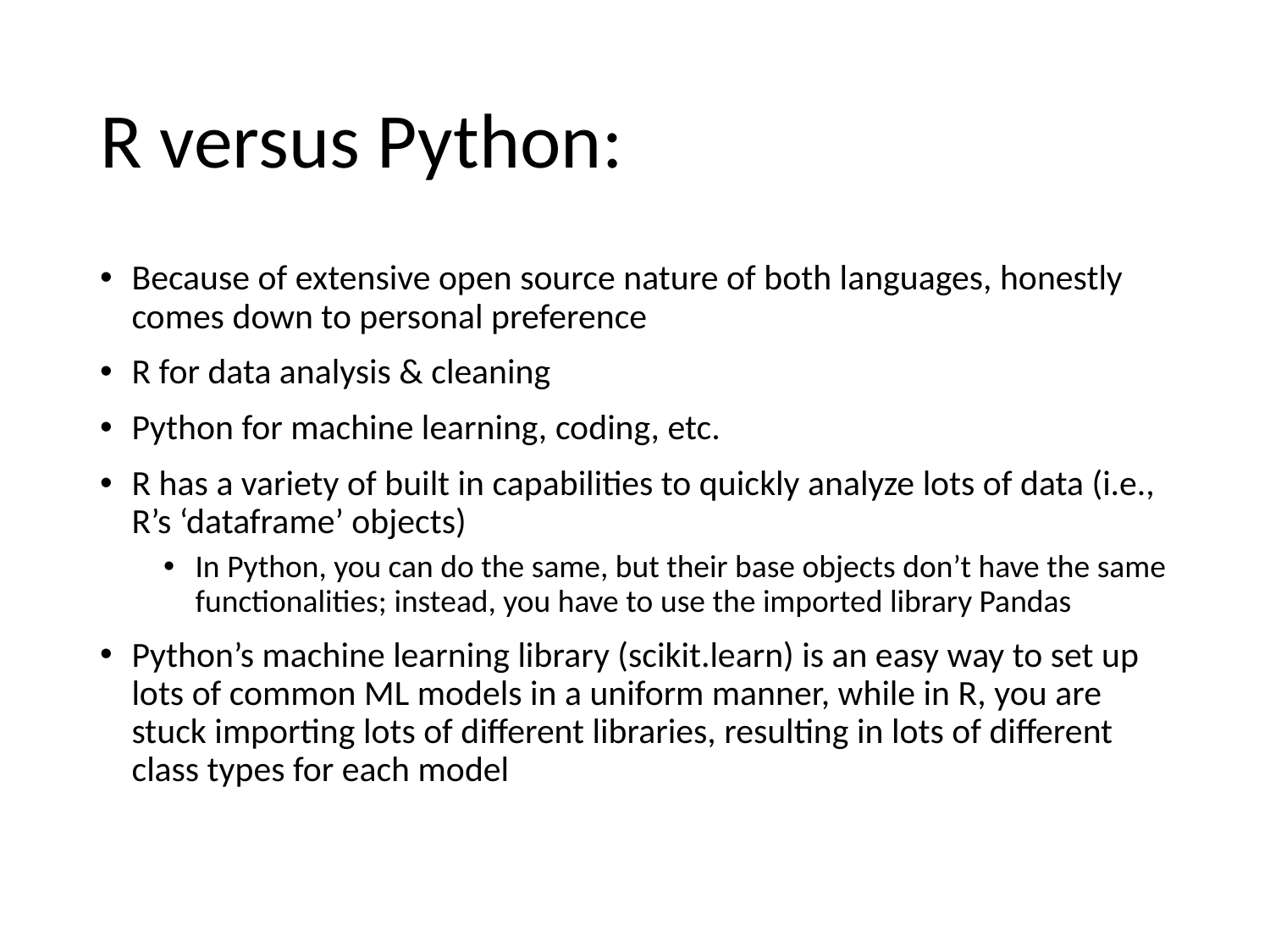

# R versus Python:
Because of extensive open source nature of both languages, honestly comes down to personal preference
R for data analysis & cleaning
Python for machine learning, coding, etc.
R has a variety of built in capabilities to quickly analyze lots of data (i.e., R’s ‘dataframe’ objects)
In Python, you can do the same, but their base objects don’t have the same functionalities; instead, you have to use the imported library Pandas
Python’s machine learning library (scikit.learn) is an easy way to set up lots of common ML models in a uniform manner, while in R, you are stuck importing lots of different libraries, resulting in lots of different class types for each model